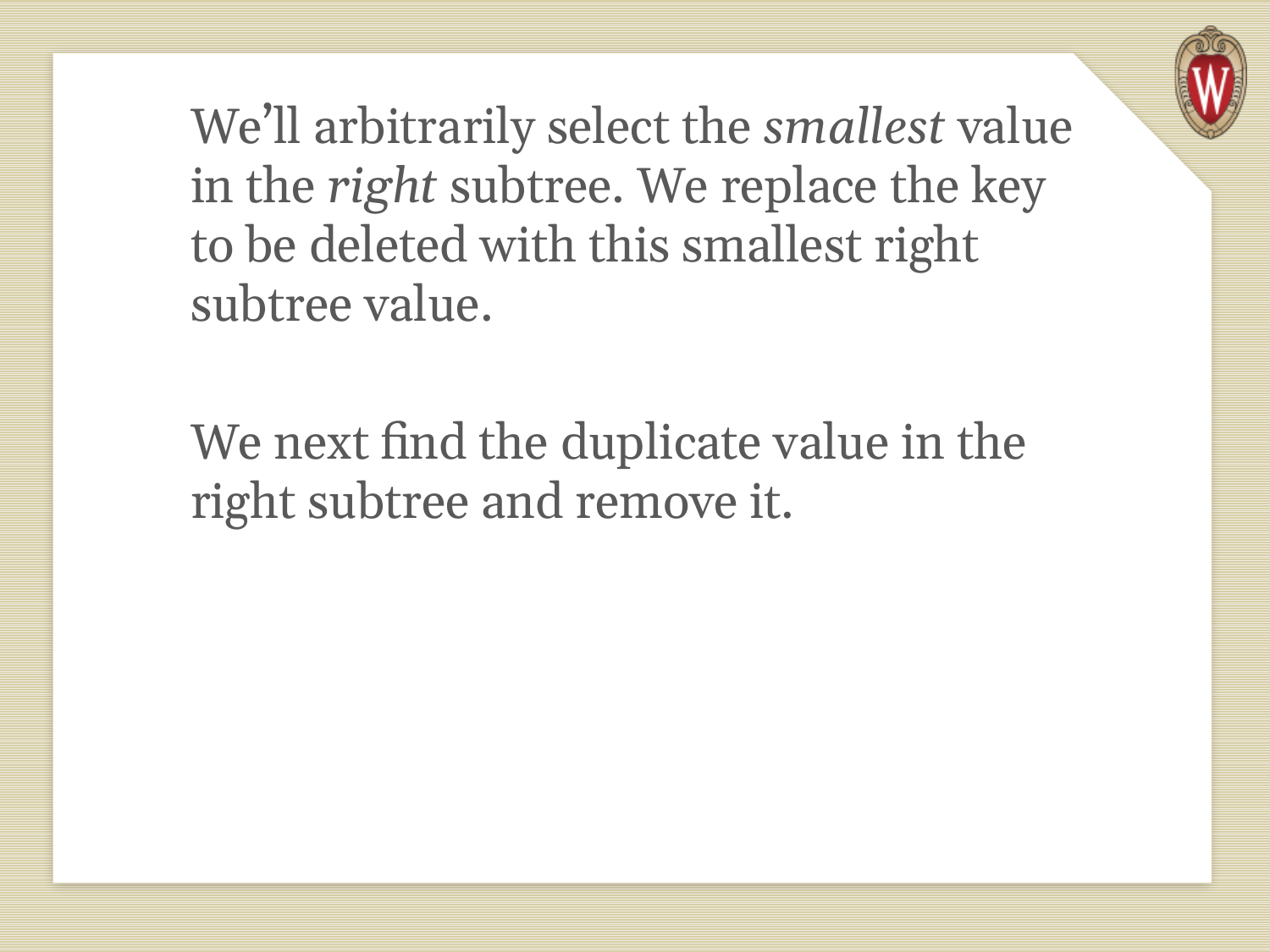

We’ll arbitrarily select the smallest value in the right subtree. We replace the key to be deleted with this smallest right subtree value.

We next find the duplicate value in the right subtree and remove it.